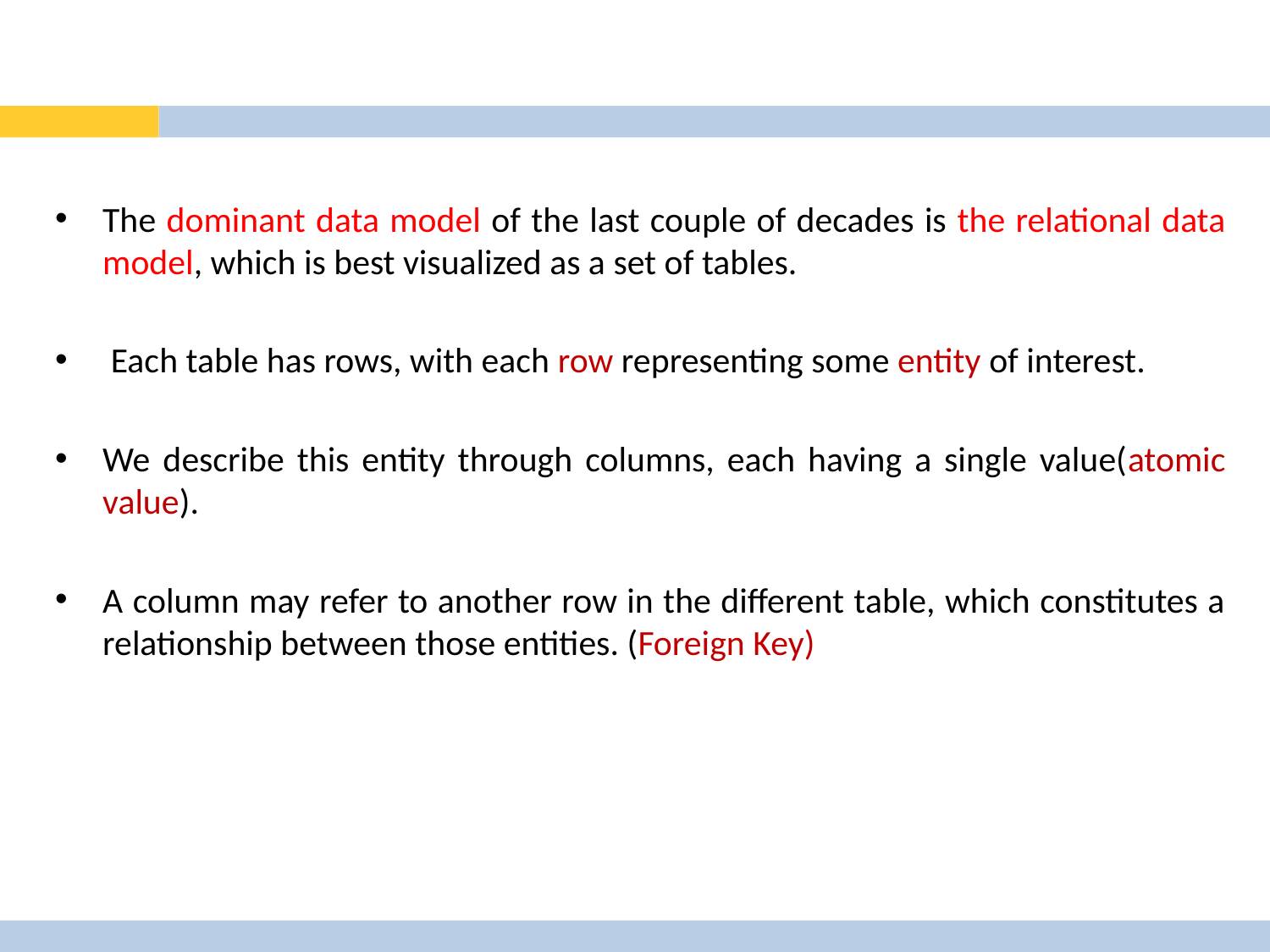

#
The dominant data model of the last couple of decades is the relational data model, which is best visualized as a set of tables.

 Each table has rows, with each row representing some entity of interest.

We describe this entity through columns, each having a single value(atomic value).

A column may refer to another row in the different table, which constitutes a relationship between those entities. (Foreign Key)